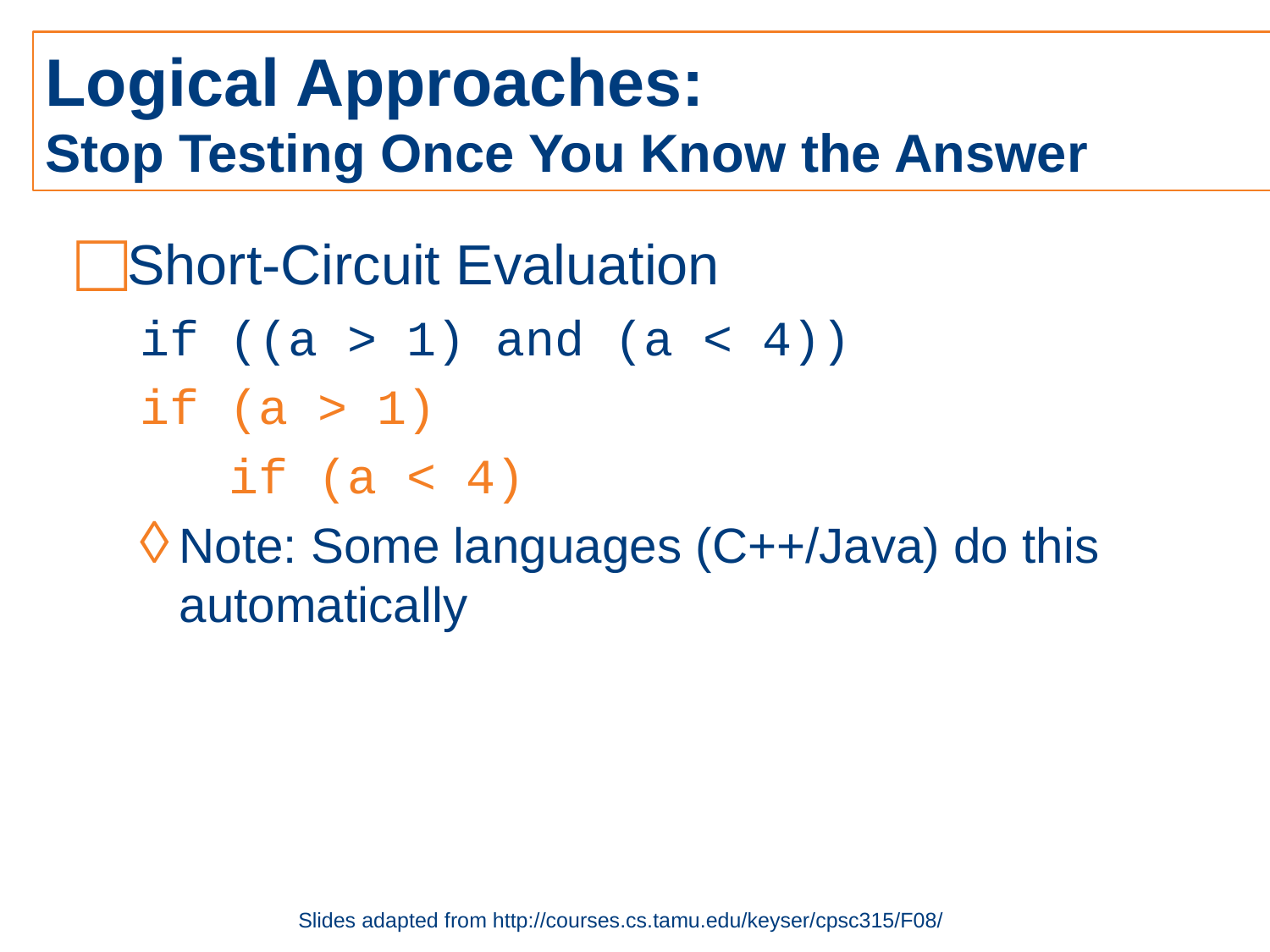

# Logical Approaches: Stop Testing Once You Know the Answer
Short-Circuit Evaluation
if ((a > 1) and (a < 4))
if (a > 1)
   if (a < 4)
Note: Some languages (C++/Java) do this automatically

Slides adapted from http://courses.cs.tamu.edu/keyser/cpsc315/F08/